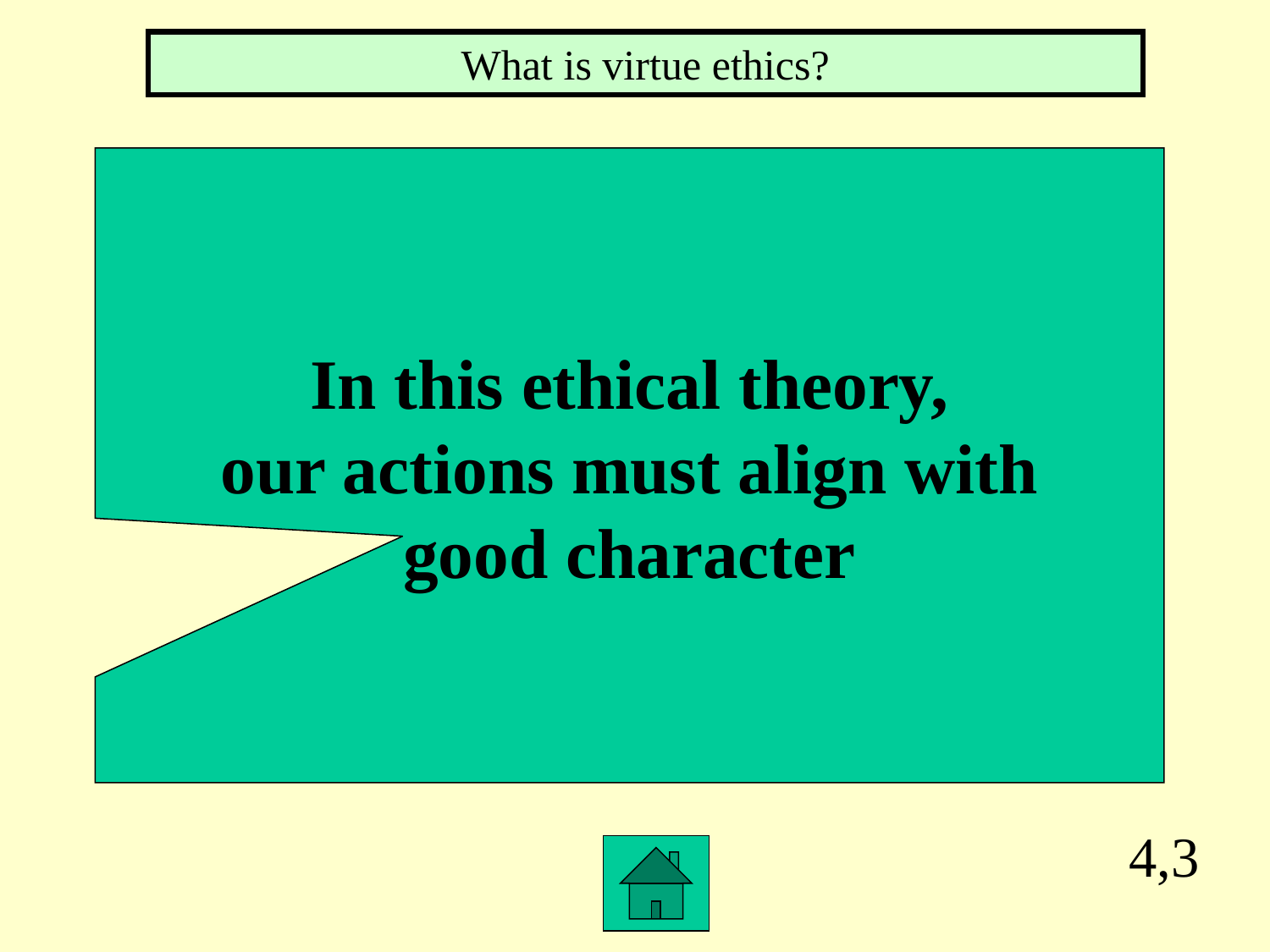

What is virtue ethics?
In this ethical theory,
our actions must align with
good character
4,3